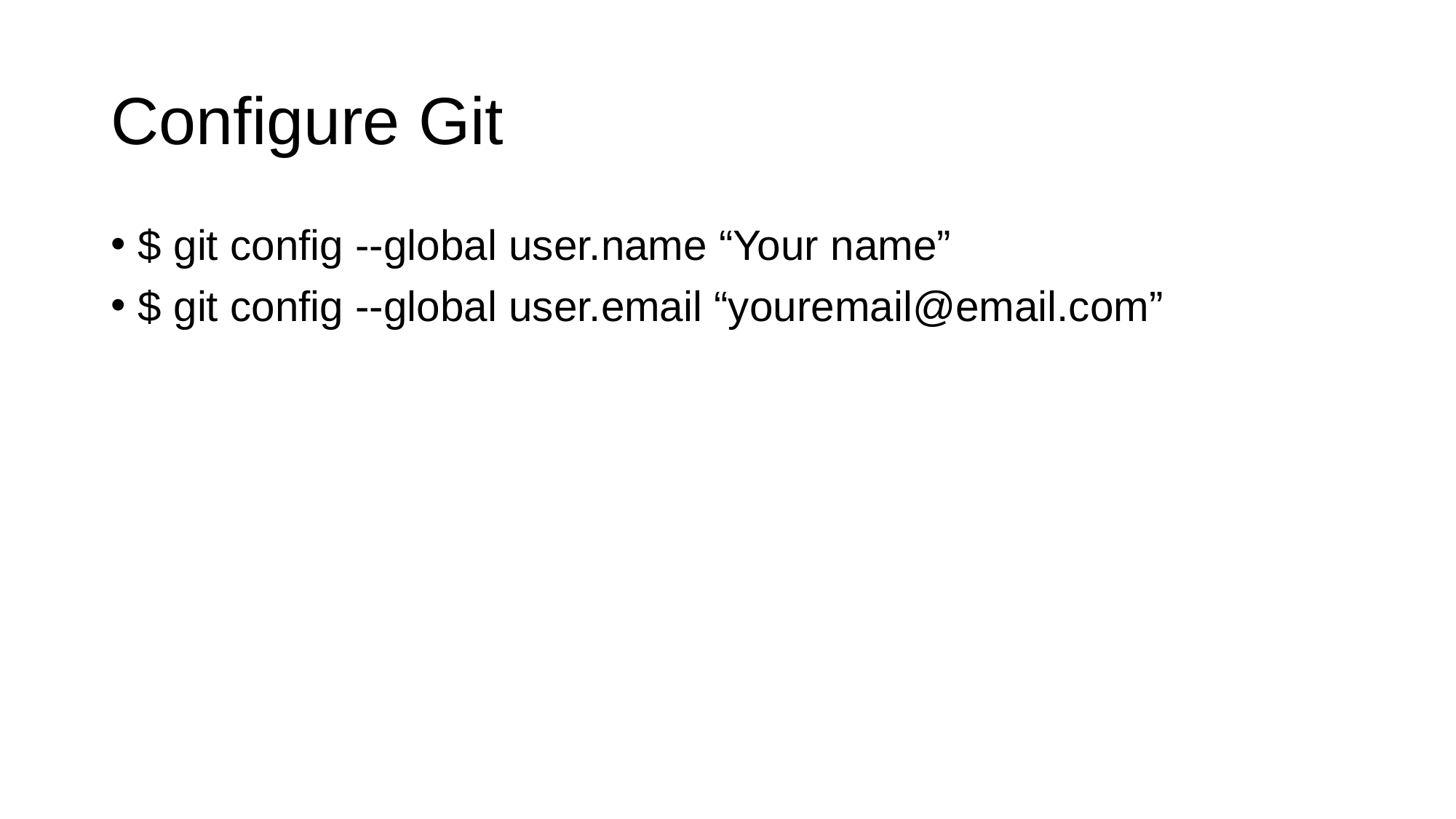

# Configure Git
$ git config --global user.name “Your name”
$ git config --global user.email “youremail@email.com”